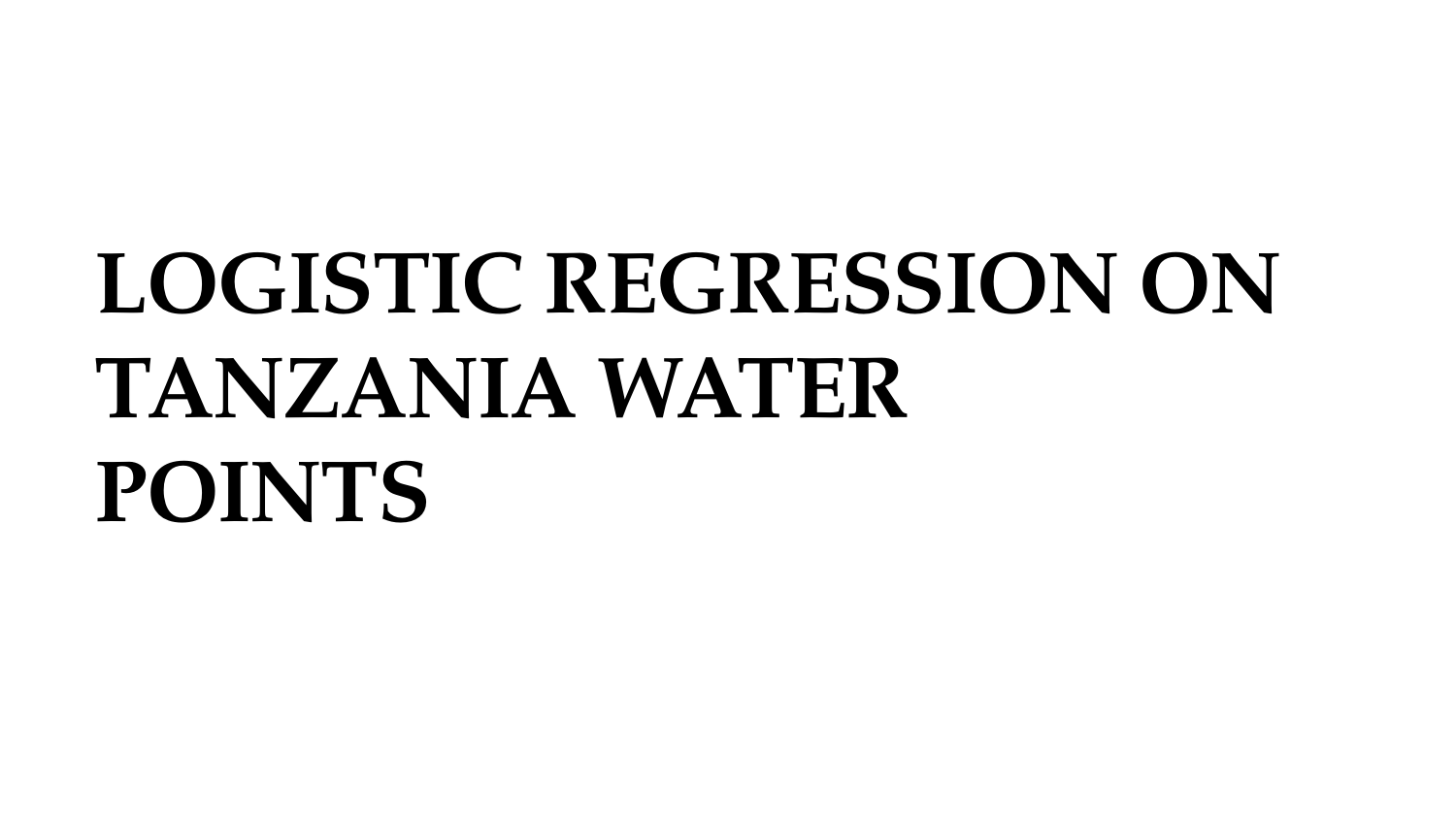

# LOGISTIC REGRESSION ON TANZANIA WATER POINTSPrediction